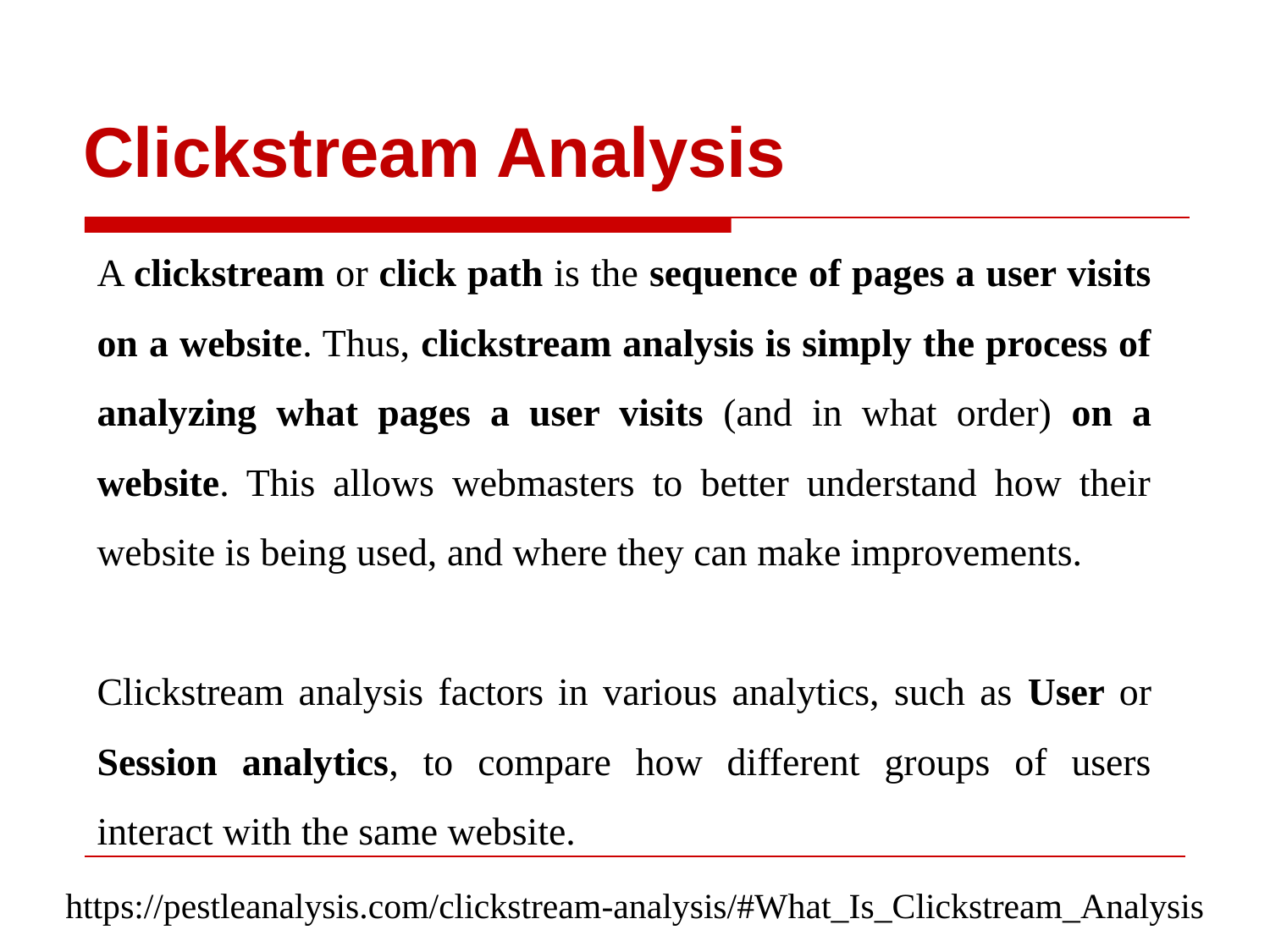

Clickstream Analysis
A clickstream or click path is the sequence of pages a user visits on a website. Thus, clickstream analysis is simply the process of analyzing what pages a user visits (and in what order) on a website. This allows webmasters to better understand how their website is being used, and where they can make improvements.

Clickstream analysis factors in various analytics, such as User or Session analytics, to compare how different groups of users interact with the same website.

https://pestleanalysis.com/clickstream-analysis/#What_Is_Clickstream_Analysis